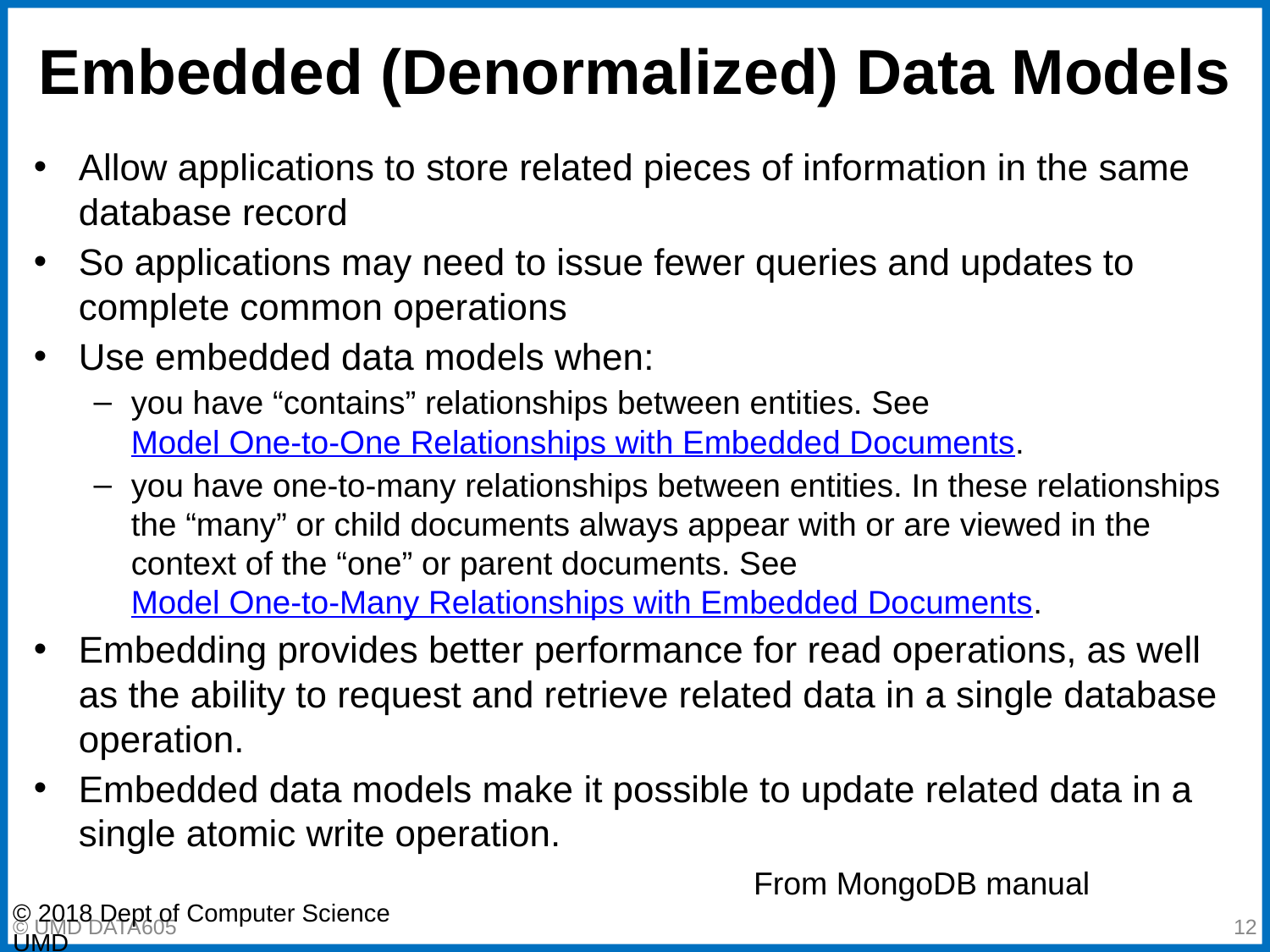

# Embedded (Denormalized) Data Models
Allow applications to store related pieces of information in the same database record
So applications may need to issue fewer queries and updates to complete common operations
Use embedded data models when:
you have “contains” relationships between entities. See Model One-to-One Relationships with Embedded Documents.
you have one-to-many relationships between entities. In these relationships the “many” or child documents always appear with or are viewed in the context of the “one” or parent documents. See Model One-to-Many Relationships with Embedded Documents.
Embedding provides better performance for read operations, as well as the ability to request and retrieve related data in a single database operation.
Embedded data models make it possible to update related data in a single atomic write operation.

From MongoDB manual
© 2018 Dept of Computer Science UMD
12